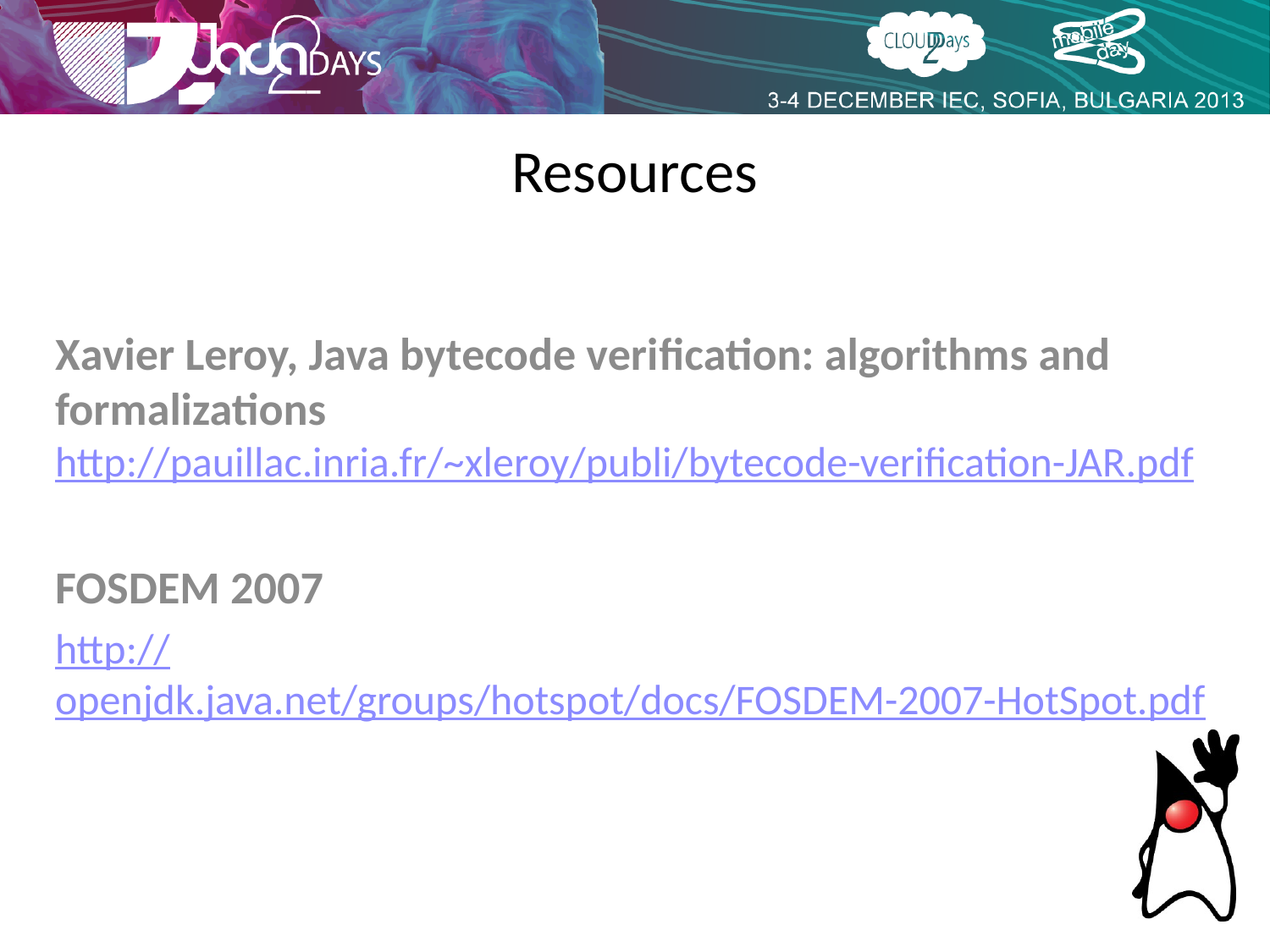

Resources

Xavier Leroy, Java bytecode veriﬁcation: algorithms and formalizations
http://pauillac.inria.fr/~xleroy/publi/bytecode-verification-JAR.pdf

FOSDEM 2007
http://openjdk.java.net/groups/hotspot/docs/FOSDEM-2007-HotSpot.pdf